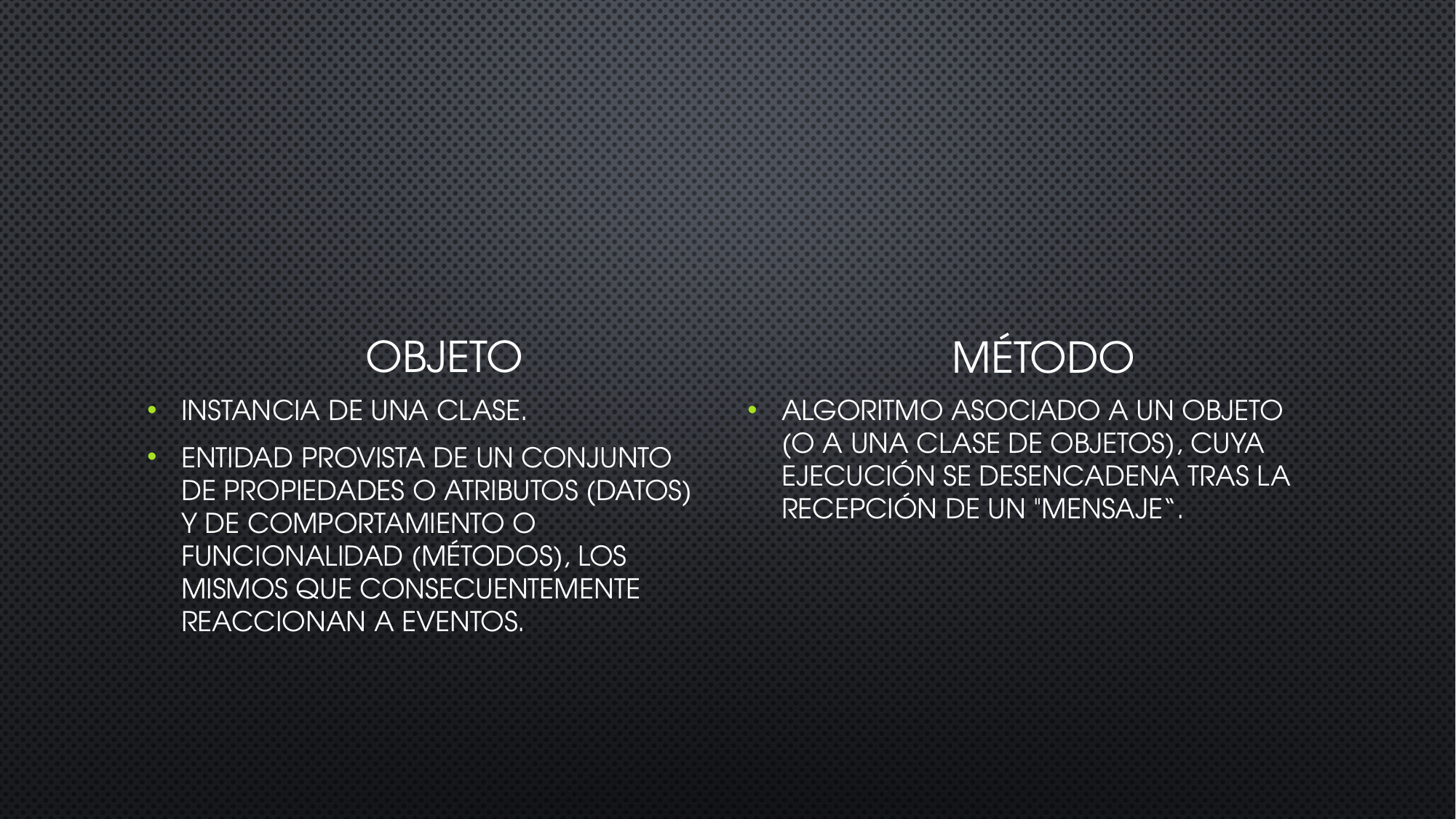

#
Objeto
Método
Instancia de una clase.
Entidad provista de un conjunto de propiedades o atributos (datos) y de comportamiento o funcionalidad (métodos), los mismos que consecuentemente reaccionan a eventos.
Algoritmo asociado a un objeto (o a una clase de objetos), cuya ejecución se desencadena tras la recepción de un "mensaje“.